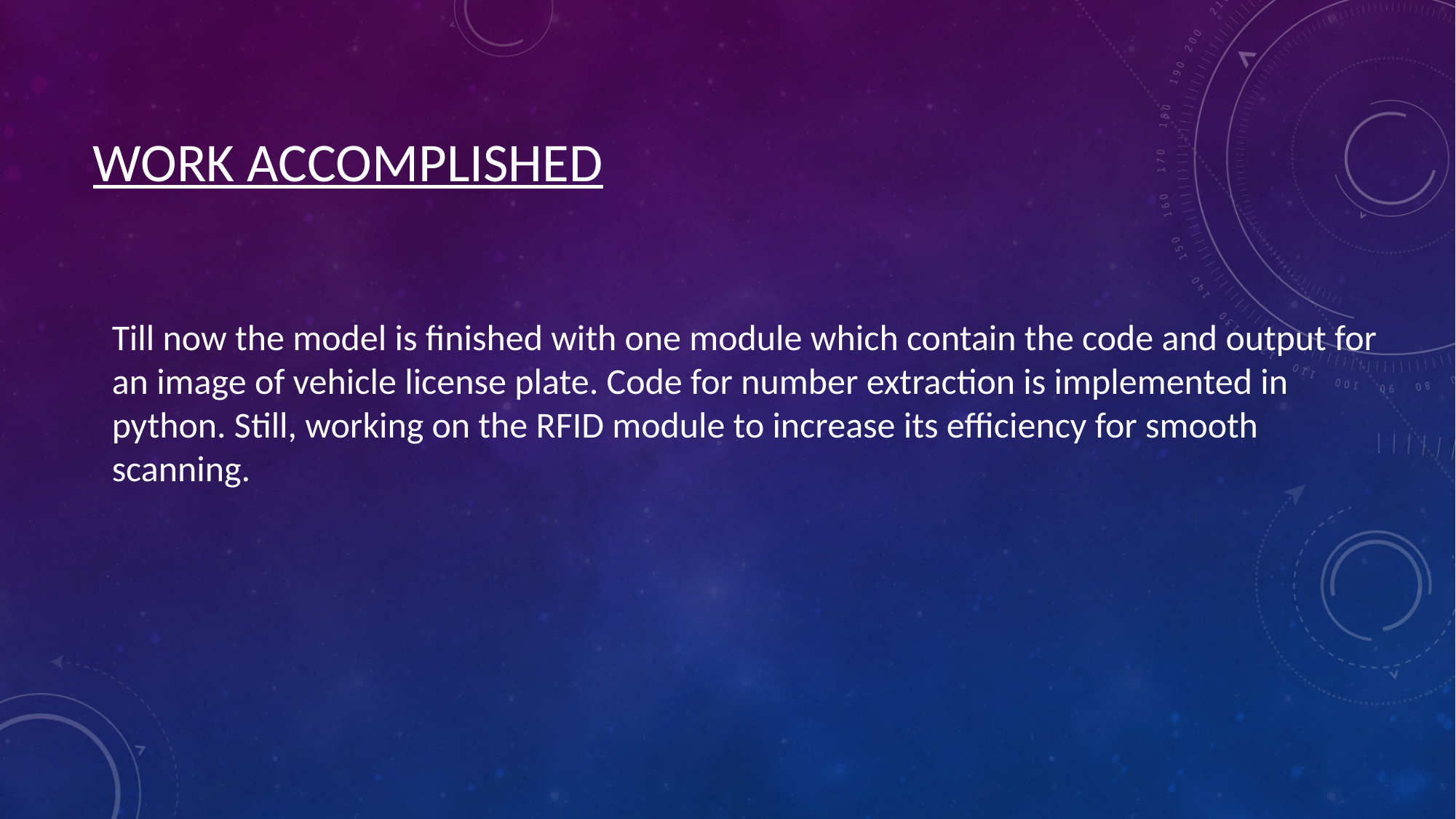

# WORK ACCOMPLISHED
Till now the model is finished with one module which contain the code and output for
an image of vehicle license plate. Code for number extraction is implemented in
python. Still, working on the RFID module to increase its efficiency for smooth
scanning.